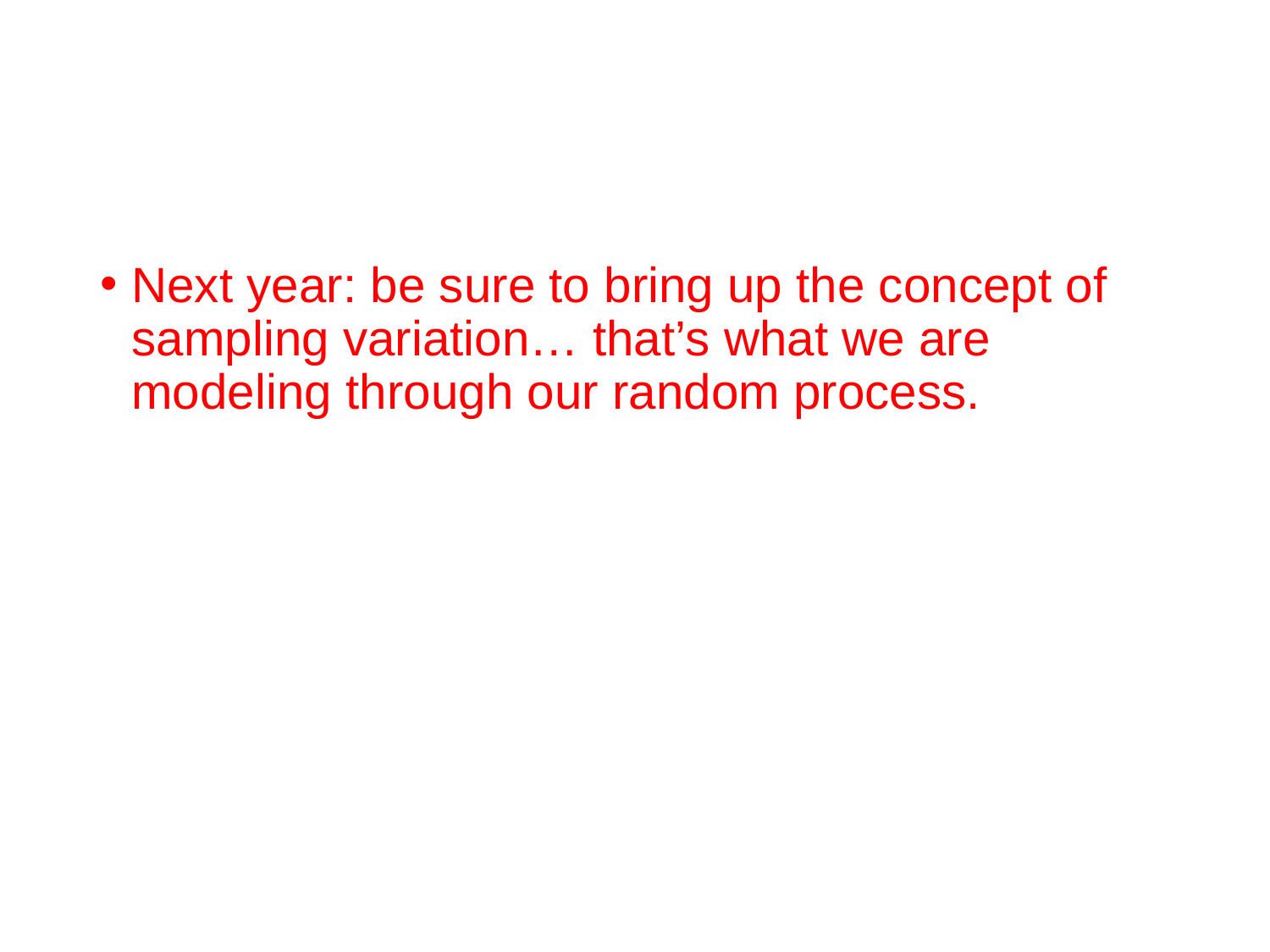

#
Next year: be sure to bring up the concept of sampling variation… that’s what we are modeling through our random process.